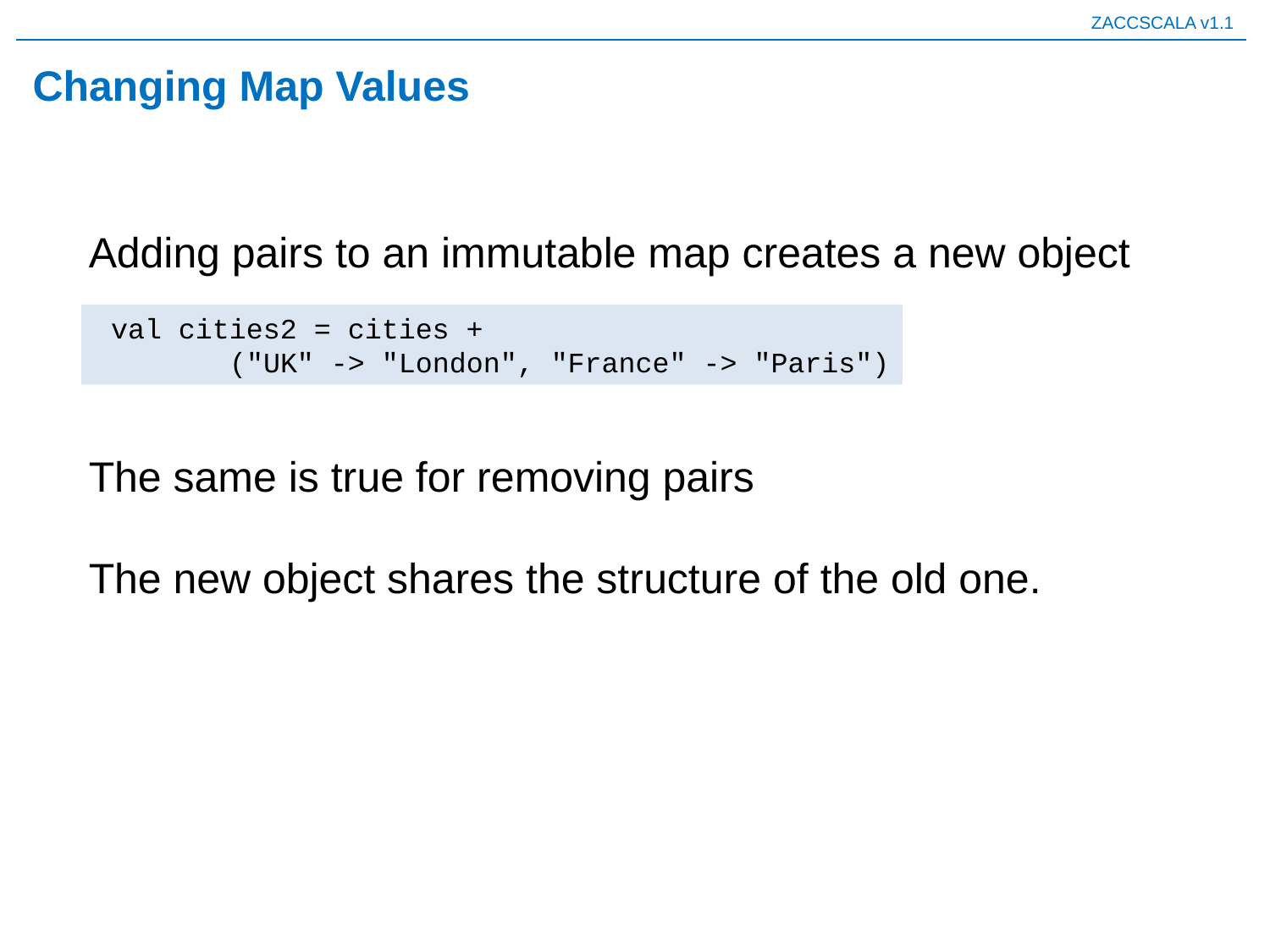

# Changing Map Values
Adding pairs to an immutable map creates a new object
 val cities2 = cities +
        ("UK" -> "London", "France" -> "Paris")
The same is true for removing pairs

The new object shares the structure of the old one.